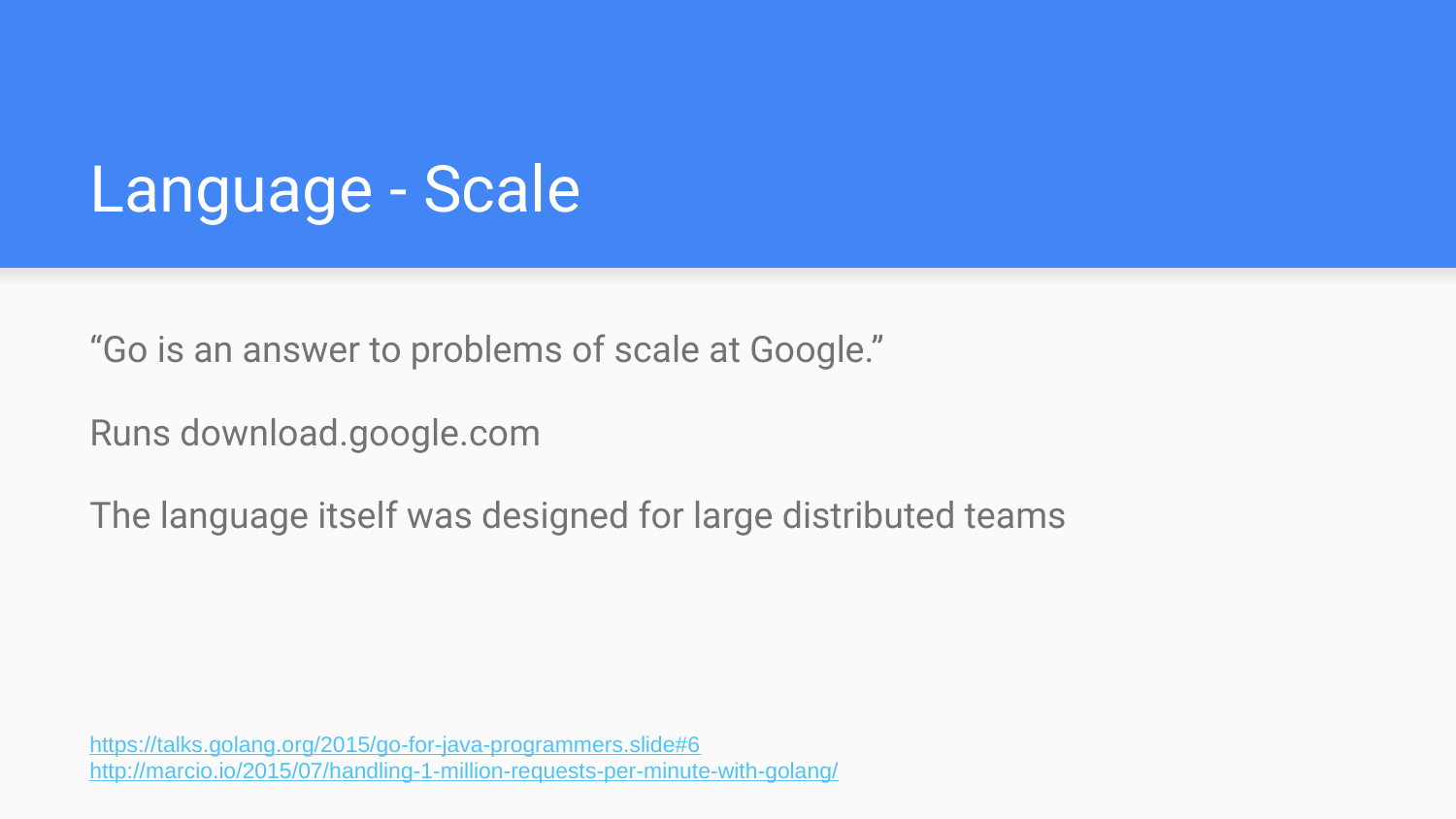

# Language - Scale
“Go is an answer to problems of scale at Google.”
Runs download.google.com
The language itself was designed for large distributed teams
https://talks.golang.org/2015/go-for-java-programmers.slide#6
http://marcio.io/2015/07/handling-1-million-requests-per-minute-with-golang/